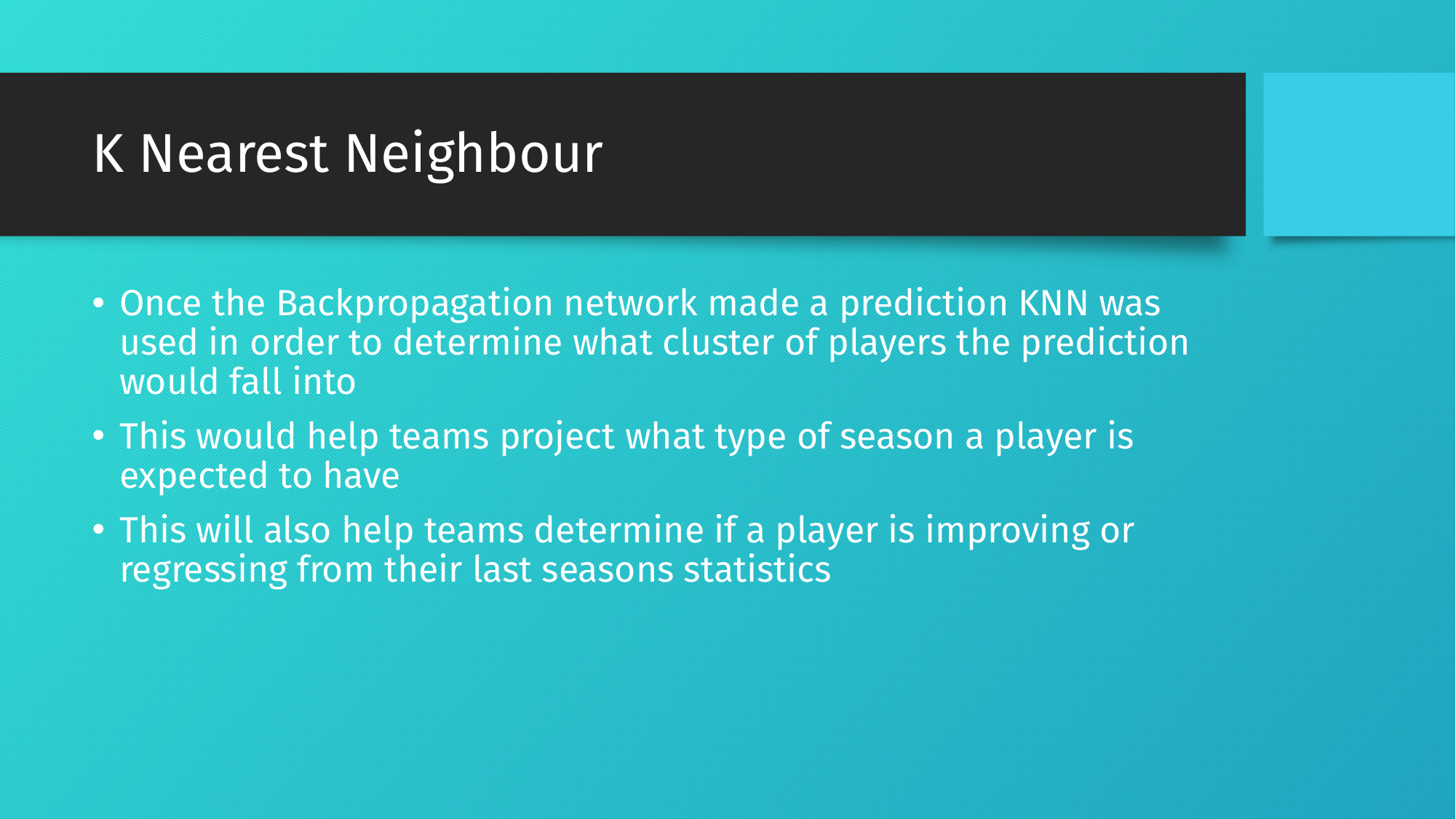

# K Nearest Neighbour
Once the Backpropagation network made a prediction KNN was used in order to determine what cluster of players the prediction would fall into
This would help teams project what type of season a player is expected to have
This will also help teams determine if a player is improving or regressing from their last seasons statistics